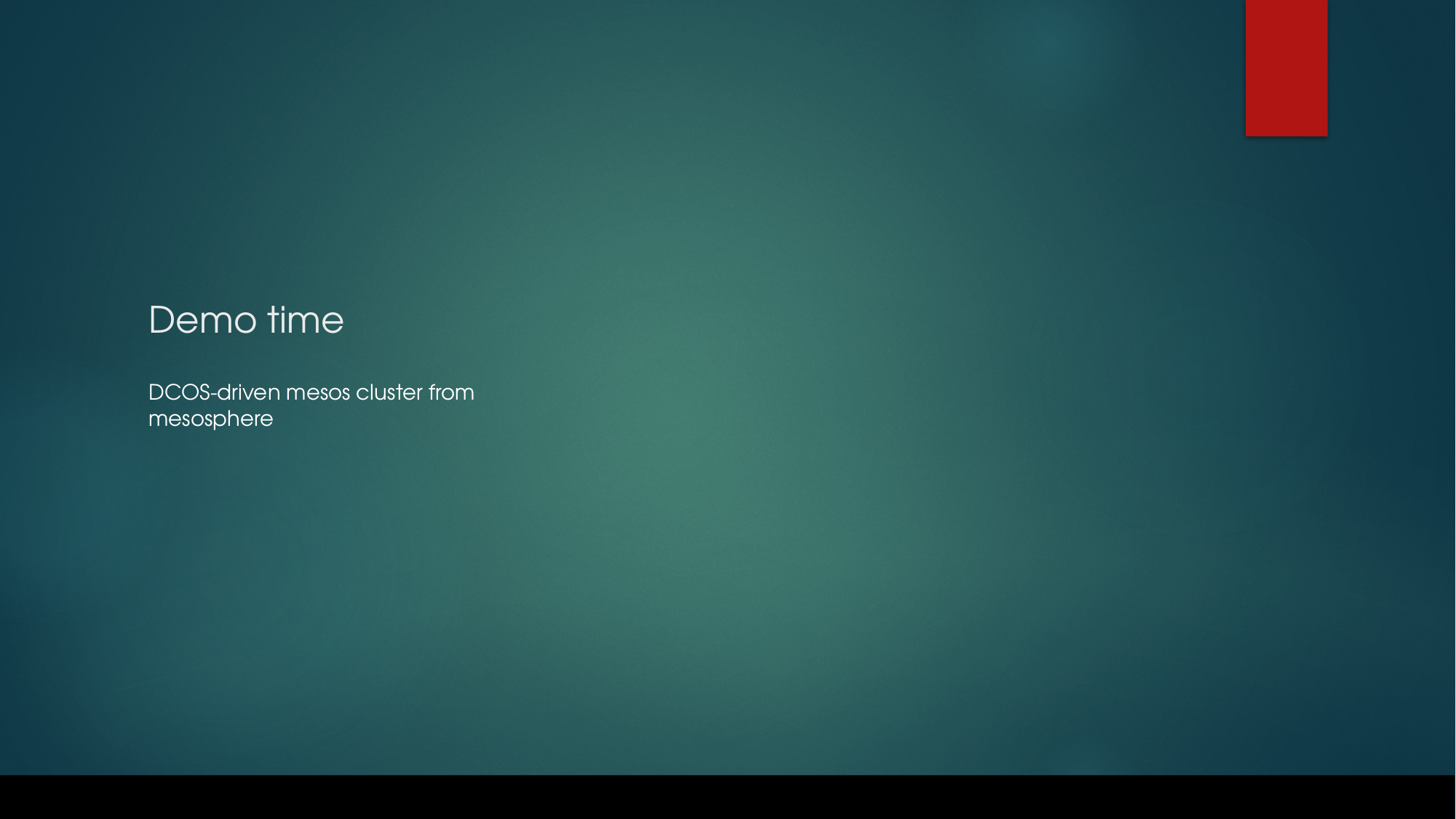

# Demo time

DCOS-driven mesos cluster from mesosphere